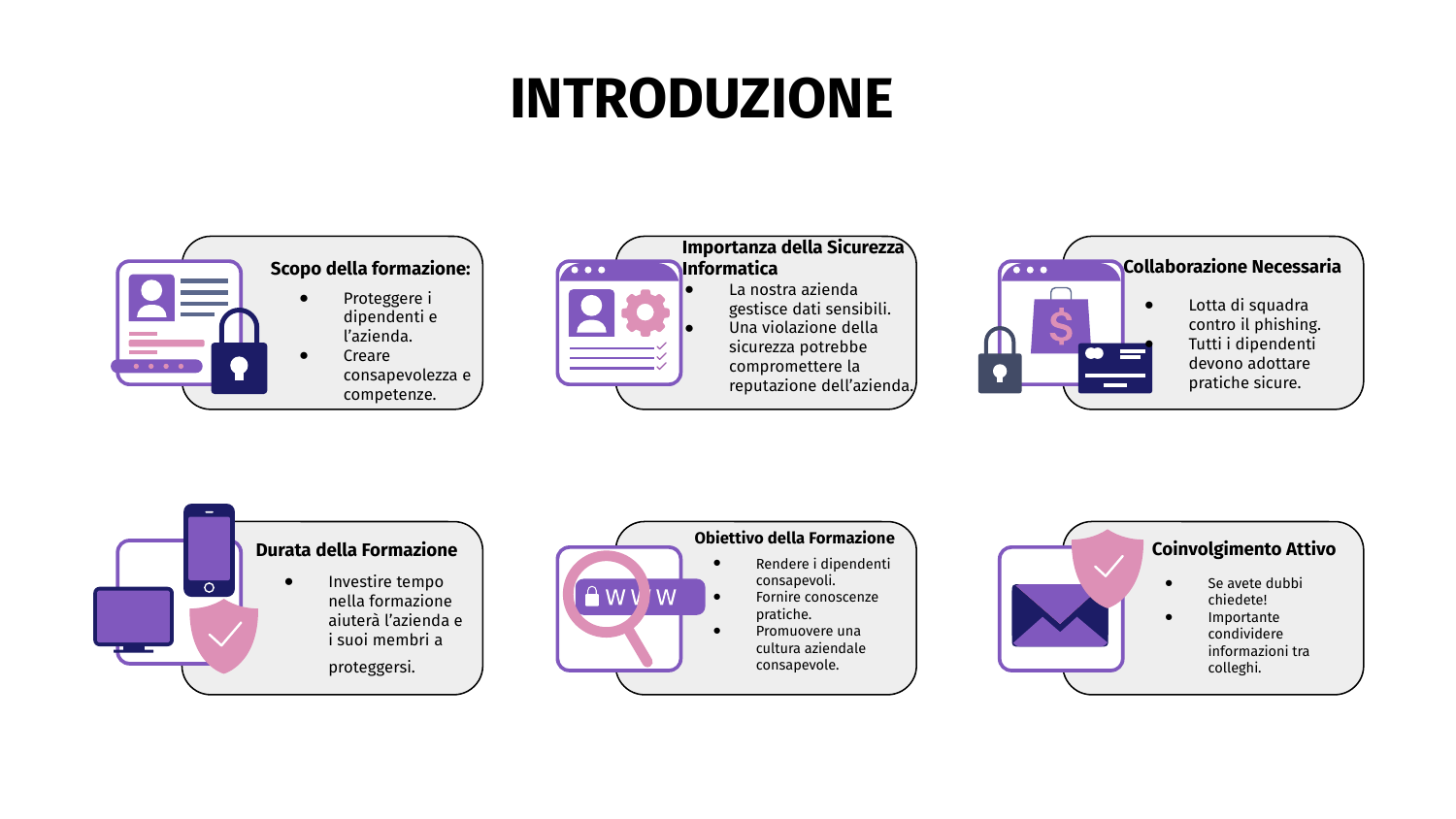

# INTRODUZIONE

Importanza della Sicurezza Informatica
La nostra azienda gestisce dati sensibili.
Una violazione della sicurezza potrebbe compromettere la reputazione dell’azienda.
Collaborazione Necessaria
Lotta di squadra contro il phishing.
Tutti i dipendenti devono adottare pratiche sicure.
Scopo della formazione:
Proteggere i dipendenti e l’azienda.
Creare consapevolezza e competenze.

Obiettivo della Formazione
Rendere i dipendenti consapevoli.
Fornire conoscenze pratiche.
Promuovere una cultura aziendale consapevole.

Durata della Formazione
Investire tempo nella formazione aiuterà l’azienda e
i suoi membri a proteggersi.
Coinvolgimento Attivo
Se avete dubbi chiedete!
Importante condividere informazioni tra colleghi.